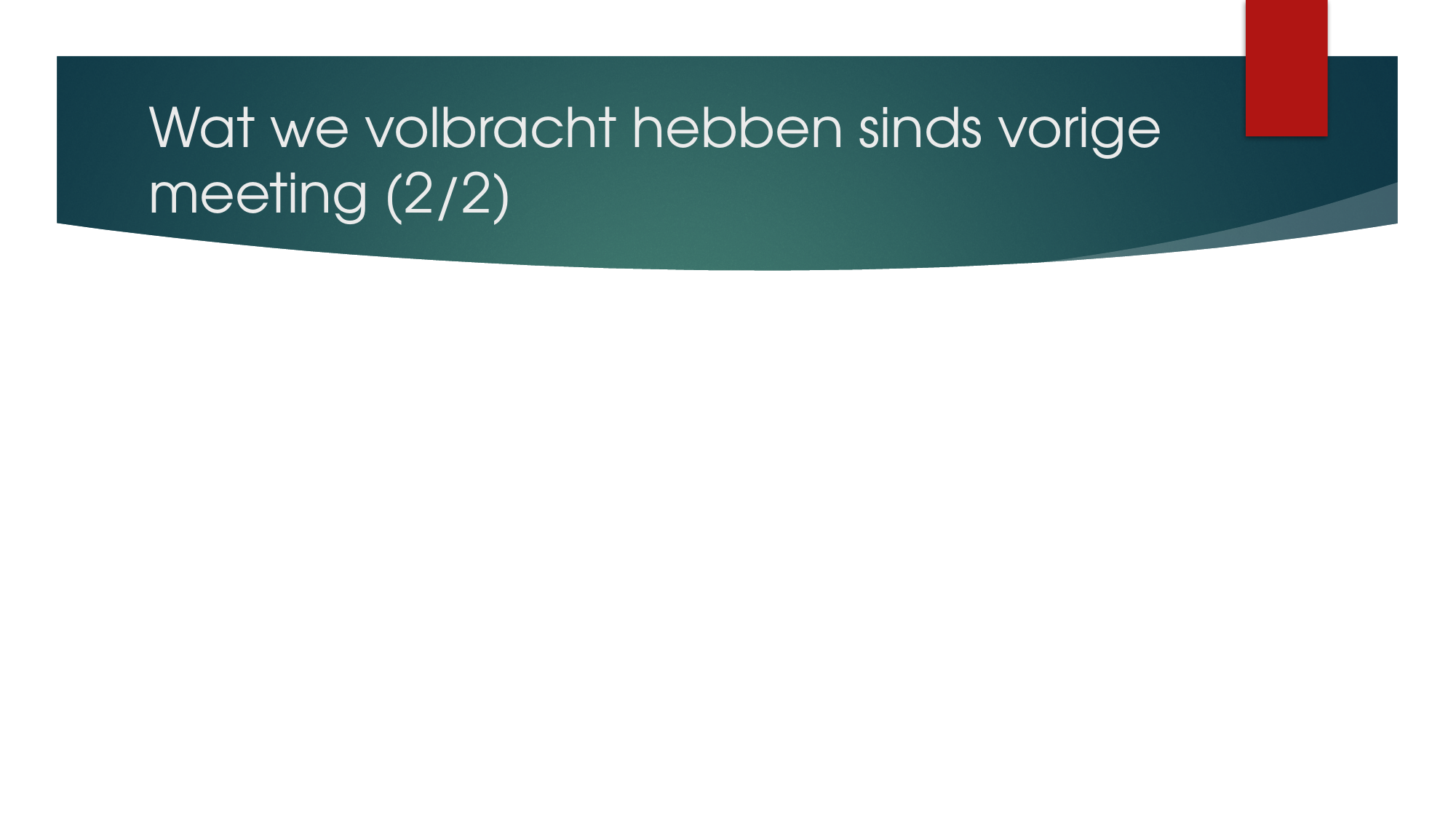

# Wat we volbracht hebben sinds vorige meeting (2/2)